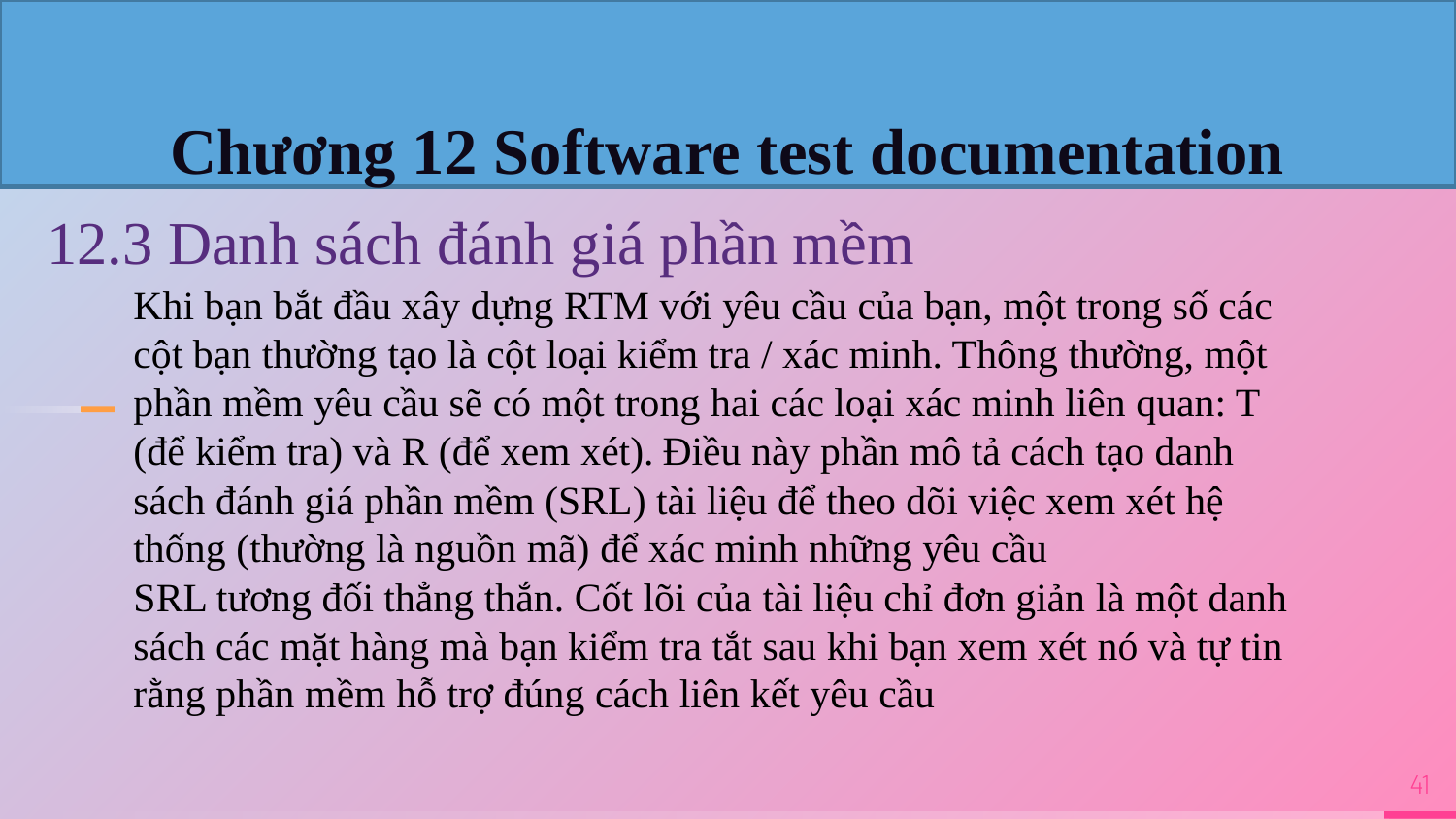

Chương 12 Software test documentation
12.3 Danh sách đánh giá phần mềm
Khi bạn bắt đầu xây dựng RTM với yêu cầu của bạn, một trong số các cột bạn thường tạo là cột loại kiểm tra / xác minh. Thông thường, một phần mềm yêu cầu sẽ có một trong hai các loại xác minh liên quan: T (để kiểm tra) và R (để xem xét). Điều này phần mô tả cách tạo danh sách đánh giá phần mềm (SRL) tài liệu để theo dõi việc xem xét hệ thống (thường là nguồn mã) để xác minh những yêu cầu
SRL tương đối thẳng thắn. Cốt lõi của tài liệu chỉ đơn giản là một danh sách các mặt hàng mà bạn kiểm tra tắt sau khi bạn xem xét nó và tự tin rằng phần mềm hỗ trợ đúng cách liên kết yêu cầu

41